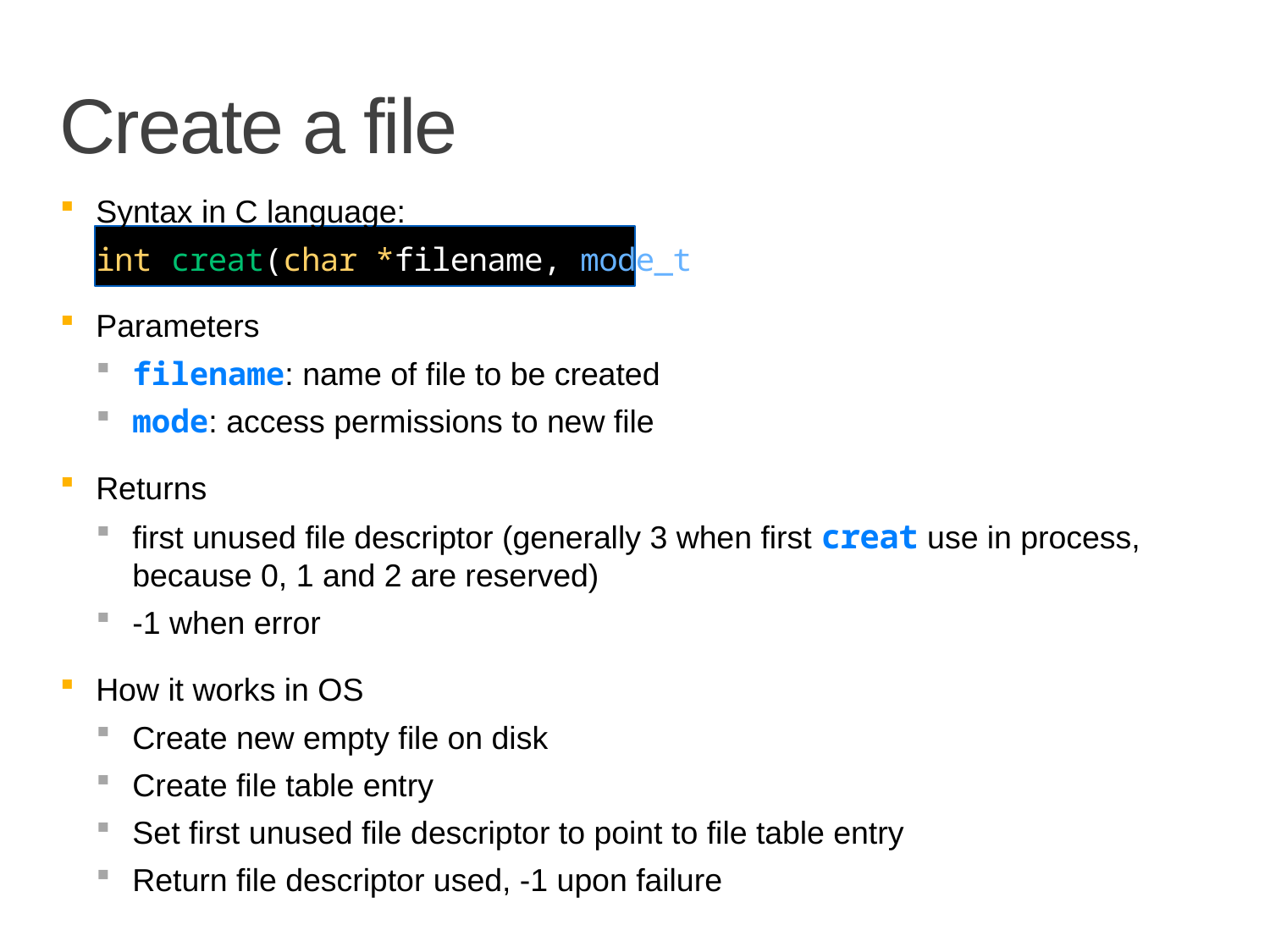

# Create a file
Syntax in C language:
int creat(char *filename, mode_t mode);
Parameters
filename: name of file to be created
mode: access permissions to new file
Returns
first unused file descriptor (generally 3 when first creat use in process, because 0, 1 and 2 are reserved)
-1 when error
How it works in OS
Create new empty file on disk
Create file table entry
Set first unused file descriptor to point to file table entry
Return file descriptor used, -1 upon failure